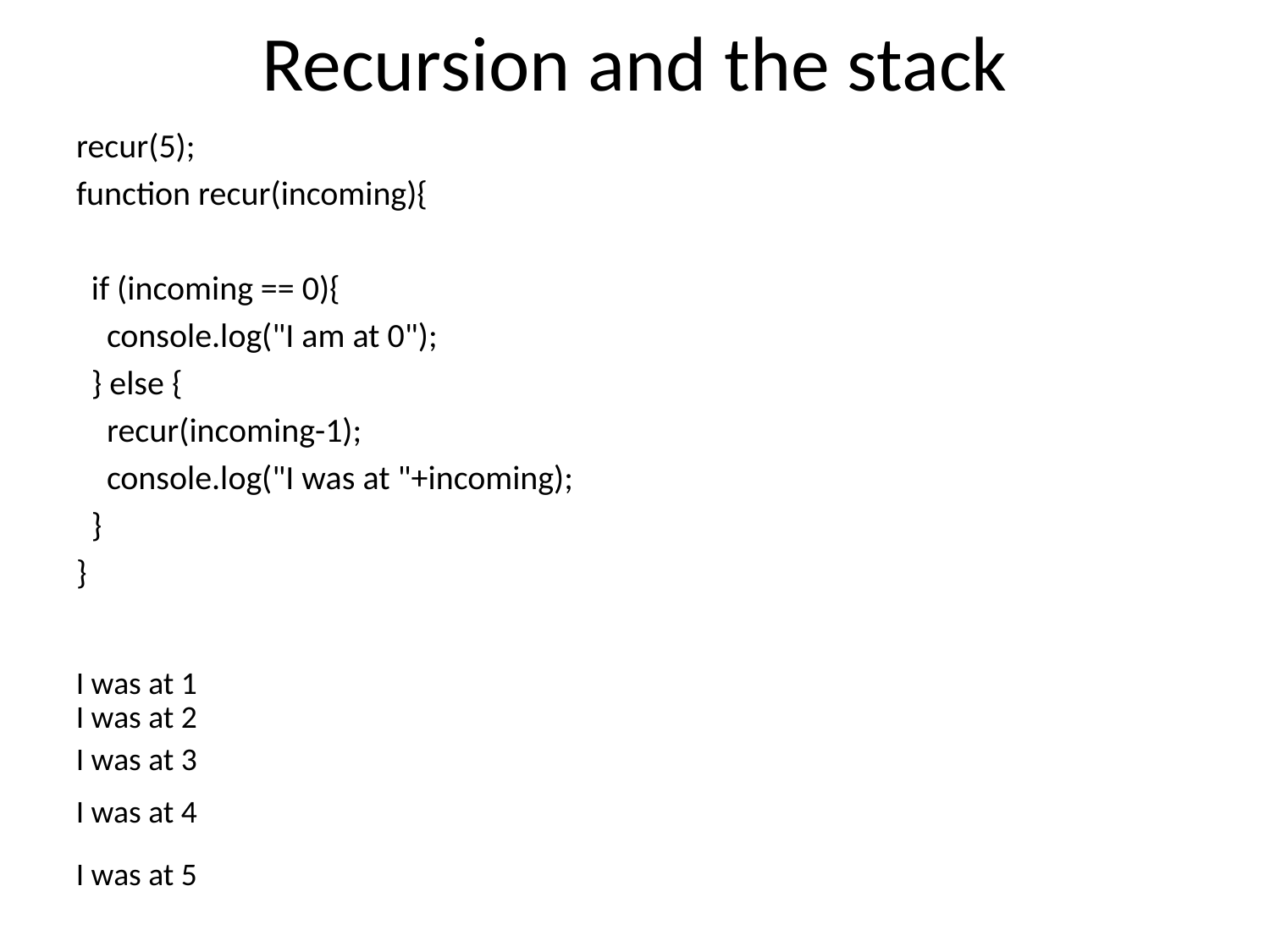

# Recursion and the stack

recur(5);
function recur(incoming){

  if (incoming == 0){
    console.log("I am at 0");
  } else {
    recur(incoming-1);
    console.log("I was at "+incoming);
  }
}

I was at 1
I was at 2
I was at 3
I was at 4
I was at 5